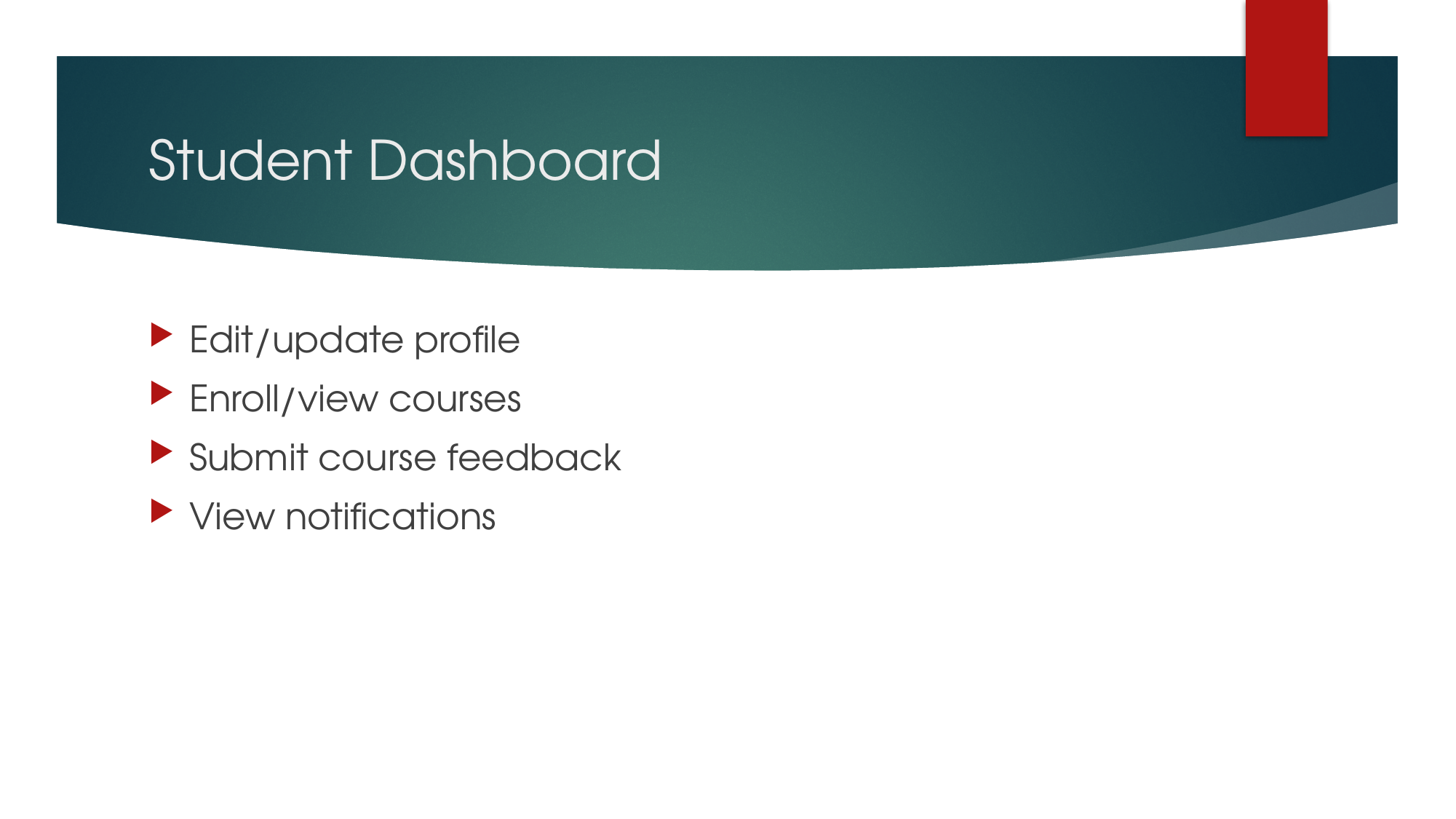

# Student Dashboard
Edit/update profile
Enroll/view courses
Submit course feedback
View notifications